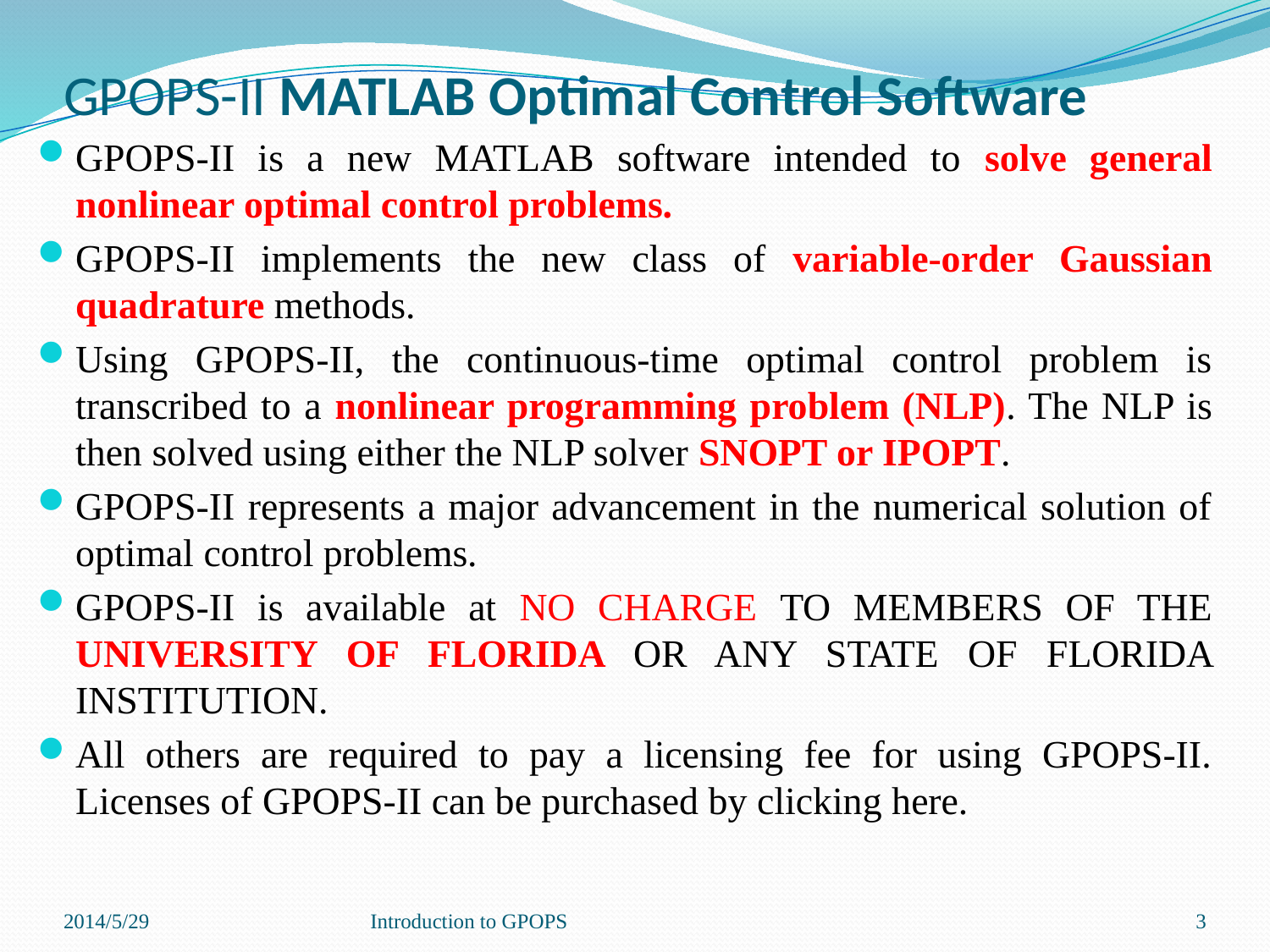

# GPOPS-II MATLAB Optimal Control Software
GPOPS-II is a new MATLAB software intended to solve general nonlinear optimal control problems.
GPOPS-II implements the new class of variable-order Gaussian quadrature methods.
Using GPOPS-II, the continuous-time optimal control problem is transcribed to a nonlinear programming problem (NLP). The NLP is then solved using either the NLP solver SNOPT or IPOPT.
GPOPS-II represents a major advancement in the numerical solution of optimal control problems.
GPOPS-II is available at NO CHARGE TO MEMBERS OF THE UNIVERSITY OF FLORIDA OR ANY STATE OF FLORIDA INSTITUTION.
All others are required to pay a licensing fee for using GPOPS-II. Licenses of GPOPS-II can be purchased by clicking here.
2014/5/29
Introduction to GPOPS
3